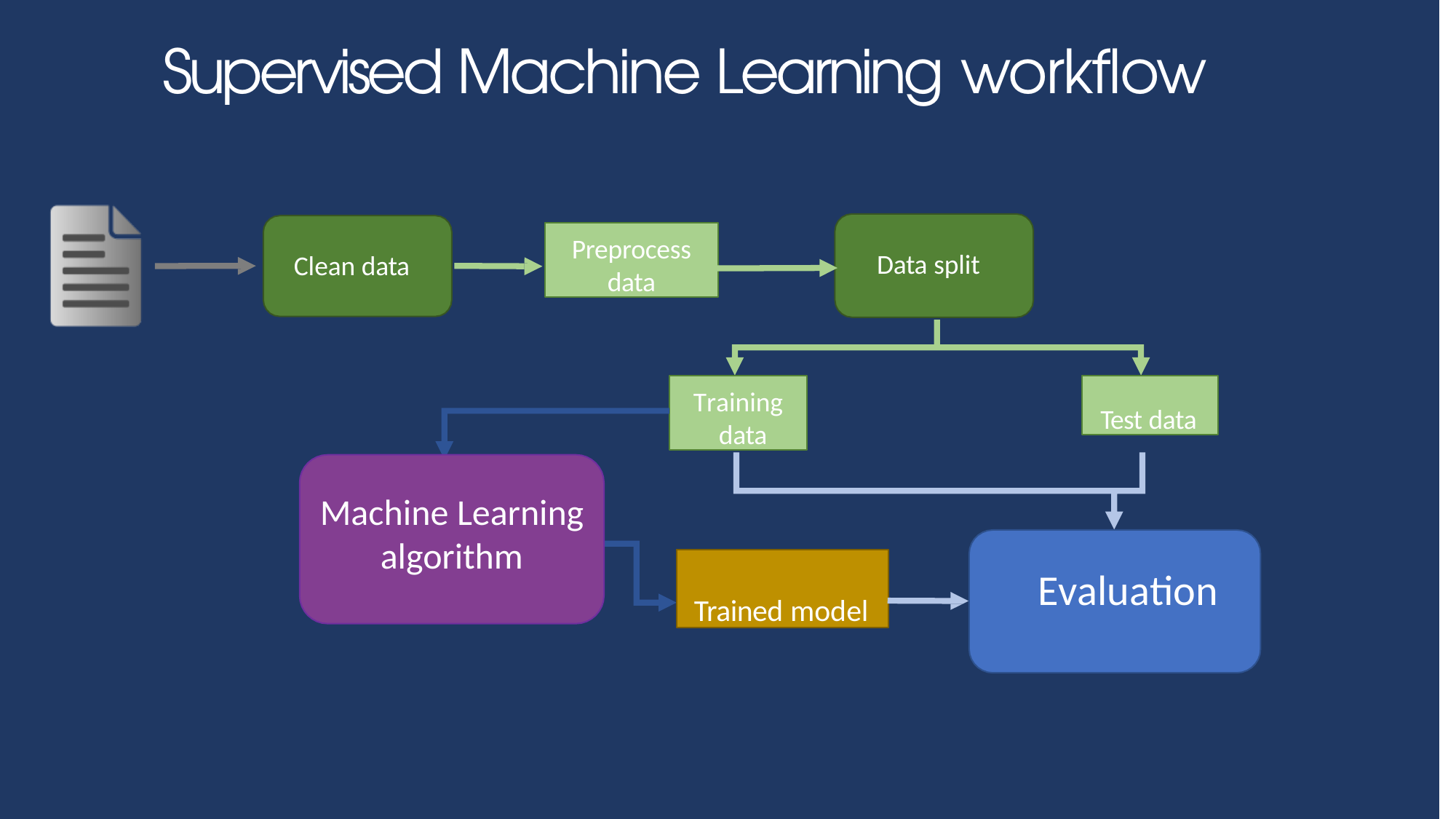

Supervised Machine Learning workflow

     Clean data

       Data split

Preprocess
data

Training  data

Test data

Machine Learning
algorithm

             Evaluation

Trained model